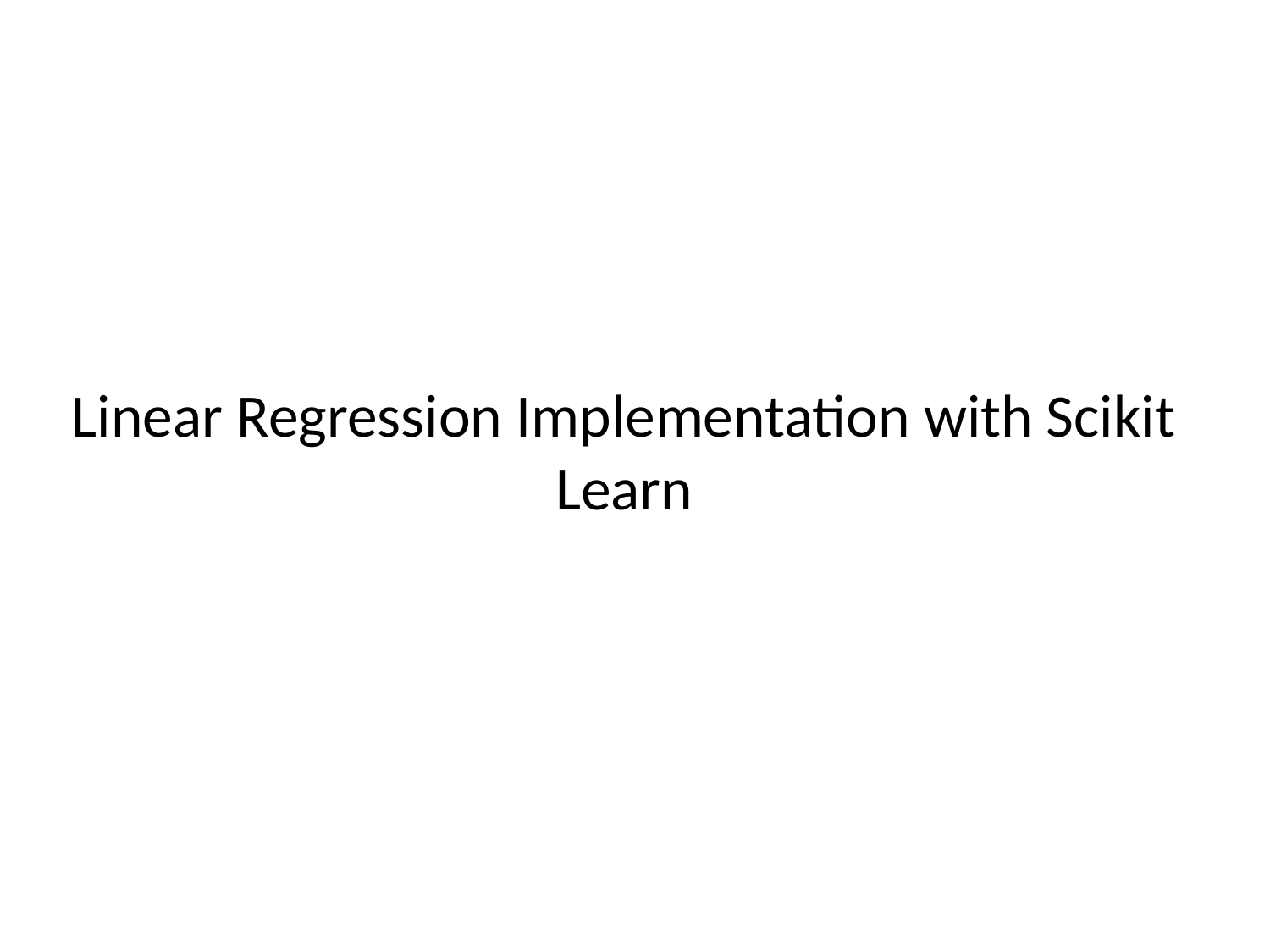

# Linear Regression Implementation with Scikit Learn